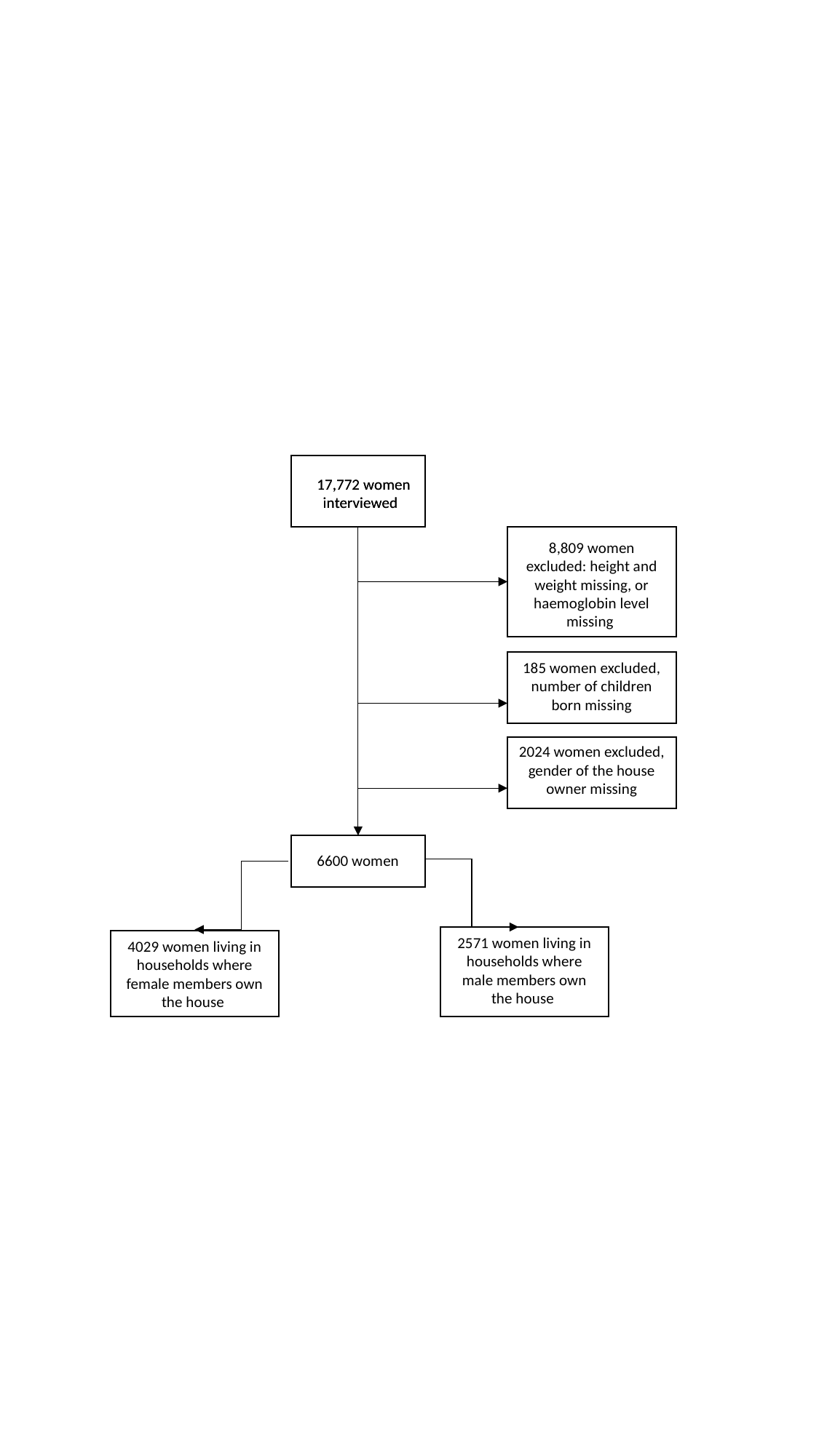

17,772 women interviewed
17,772 women interviewed

8,809 women excluded: height and weight missing, or haemoglobin level missing

185 women excluded, number of children born missing
2024 women excluded, gender of the house owner missing

6600 women

2571 women living in households where male members own the house

4029 women living in households where female members own the house